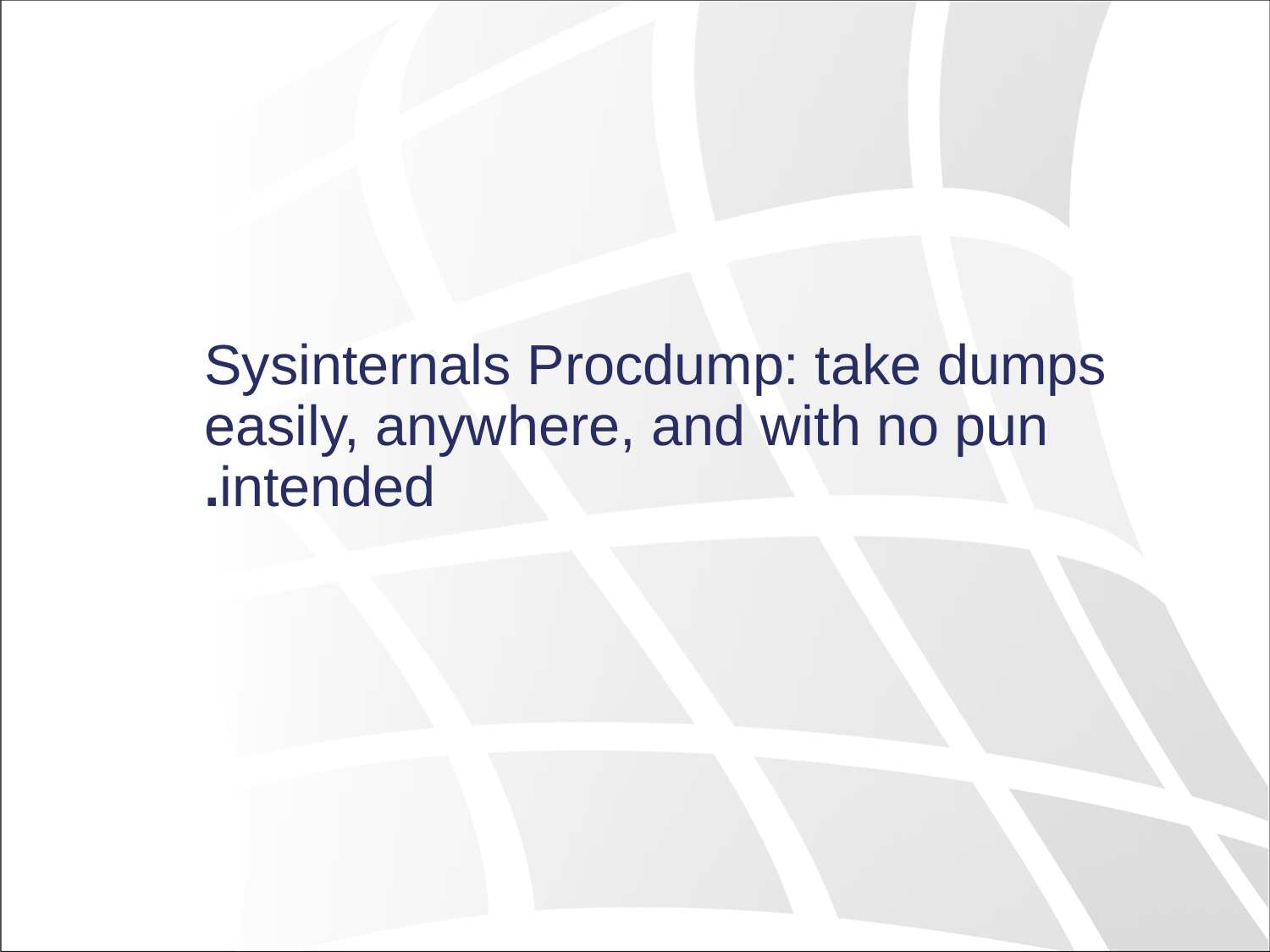

# Sysinternals Procdump: take dumps easily, anywhere, and with no pun intended.